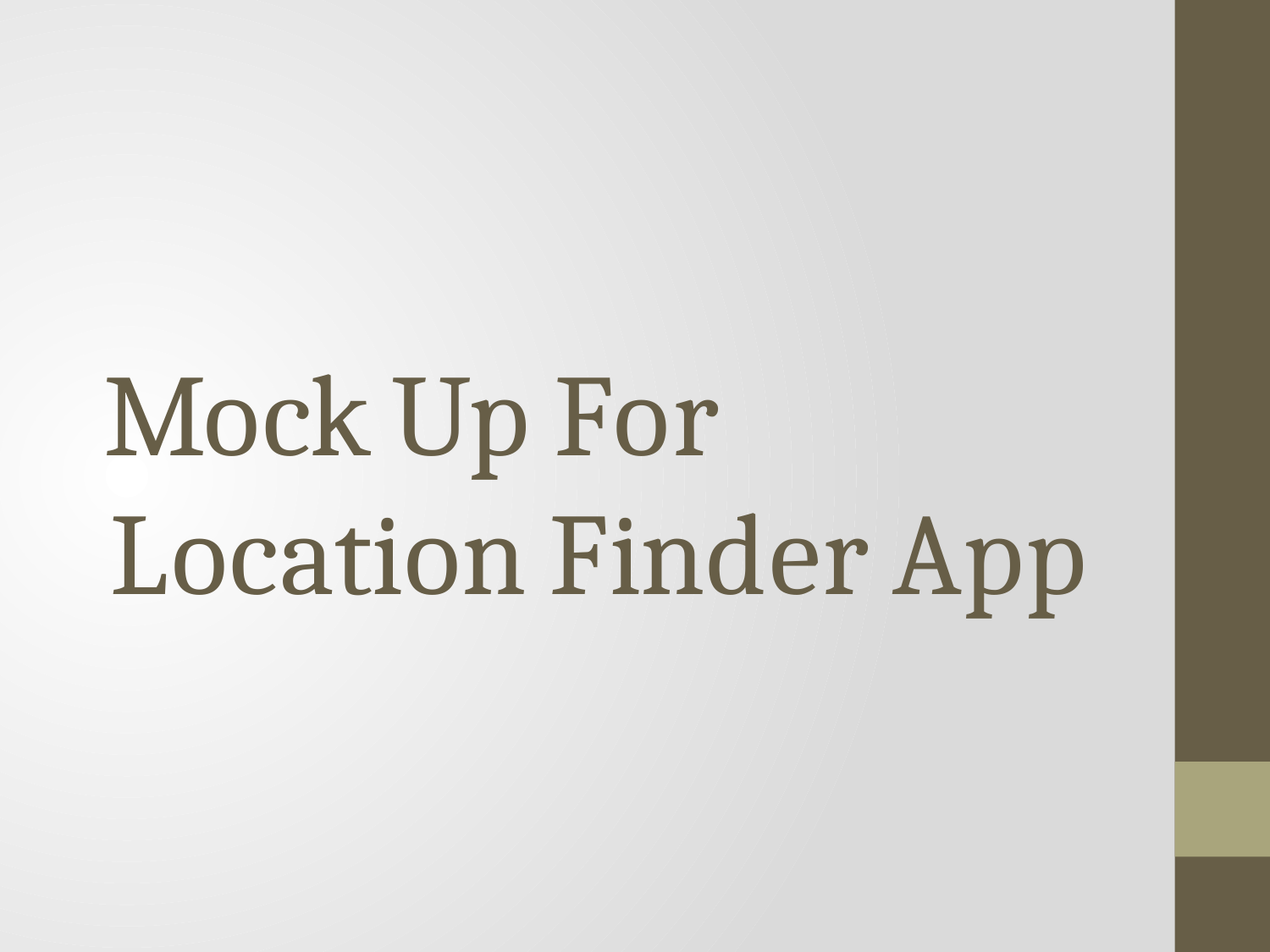

# Mock Up For Location Finder App